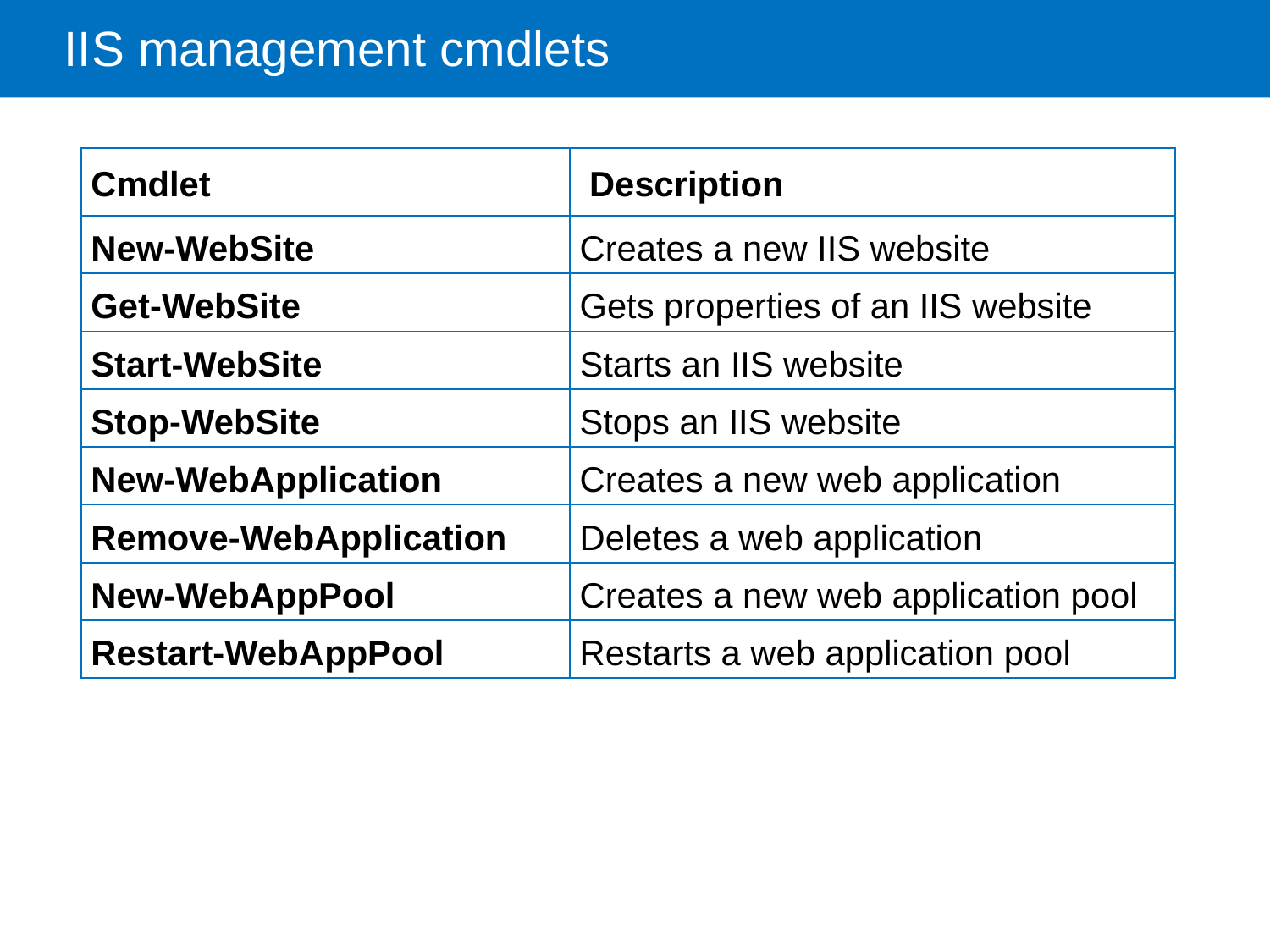

# IIS management cmdlets
|  |  |  |  |  |
| --- | --- | --- | --- | --- |
|  |  |  |  |  |
| Cmdlet | Description |
| --- | --- |
| New-WebSite | Creates a new IIS website |
| Get-WebSite | Gets properties of an IIS website |
| Start-WebSite | Starts an IIS website |
| Stop-WebSite | Stops an IIS website |
| New-WebApplication | Creates a new web application |
| Remove-WebApplication | Deletes a web application |
| New-WebAppPool | Creates a new web application pool |
| Restart-WebAppPool | Restarts a web application pool |